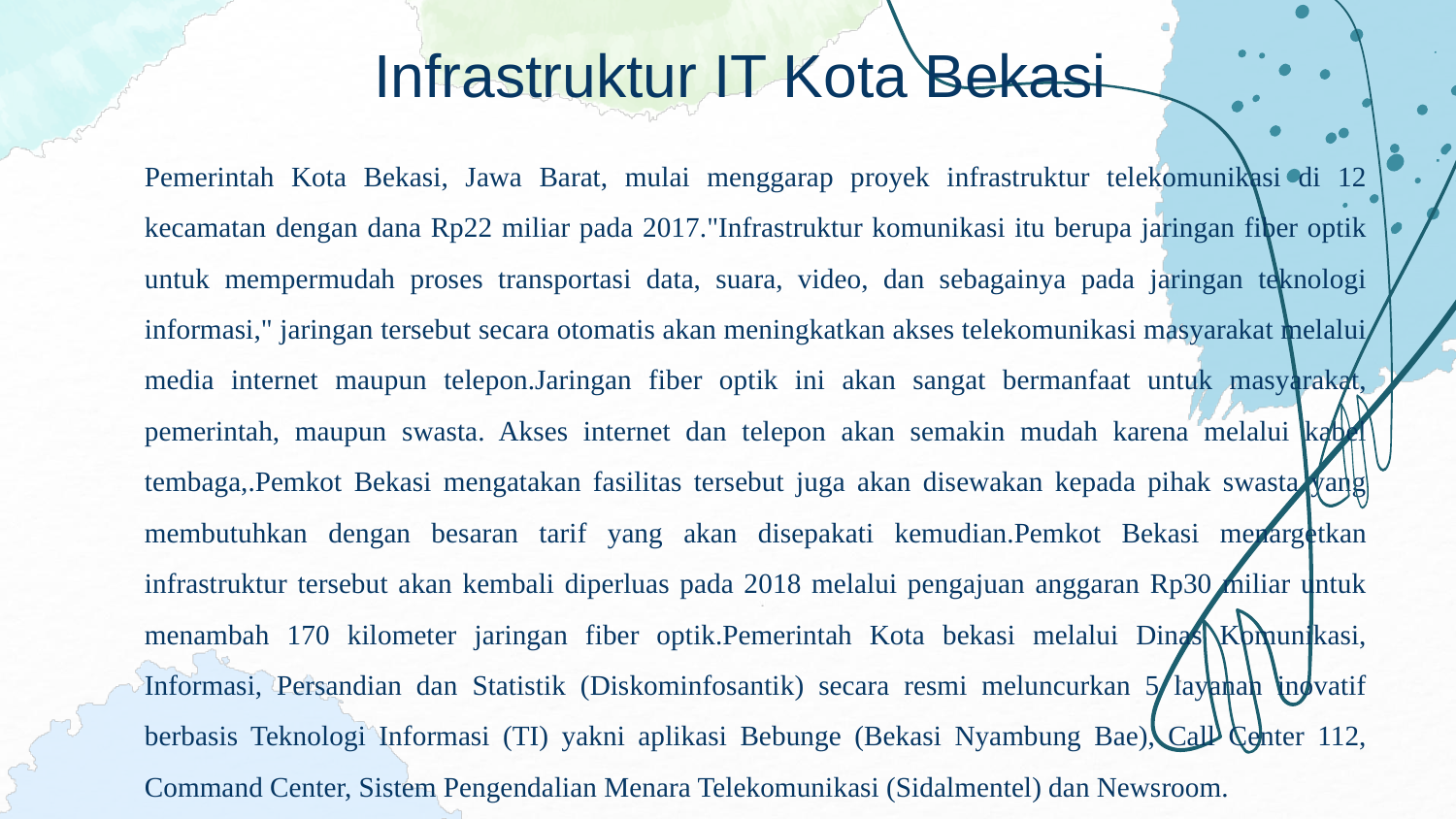

# Infrastruktur IT Kota Bekasi
Pemerintah Kota Bekasi, Jawa Barat, mulai menggarap proyek infrastruktur telekomunikasi di 12 kecamatan dengan dana Rp22 miliar pada 2017."Infrastruktur komunikasi itu berupa jaringan fiber optik untuk mempermudah proses transportasi data, suara, video, dan sebagainya pada jaringan teknologi informasi," jaringan tersebut secara otomatis akan meningkatkan akses telekomunikasi masyarakat melalui media internet maupun telepon.Jaringan fiber optik ini akan sangat bermanfaat untuk masyarakat, pemerintah, maupun swasta. Akses internet dan telepon akan semakin mudah karena melalui kabel tembaga,.Pemkot Bekasi mengatakan fasilitas tersebut juga akan disewakan kepada pihak swasta yang membutuhkan dengan besaran tarif yang akan disepakati kemudian.Pemkot Bekasi menargetkan infrastruktur tersebut akan kembali diperluas pada 2018 melalui pengajuan anggaran Rp30 miliar untuk menambah 170 kilometer jaringan fiber optik.Pemerintah Kota bekasi melalui Dinas Komunikasi, Informasi, Persandian dan Statistik (Diskominfosantik) secara resmi meluncurkan 5 layanan inovatif berbasis Teknologi Informasi (TI) yakni aplikasi Bebunge (Bekasi Nyambung Bae), Call Center 112, Command Center, Sistem Pengendalian Menara Telekomunikasi (Sidalmentel) dan Newsroom.